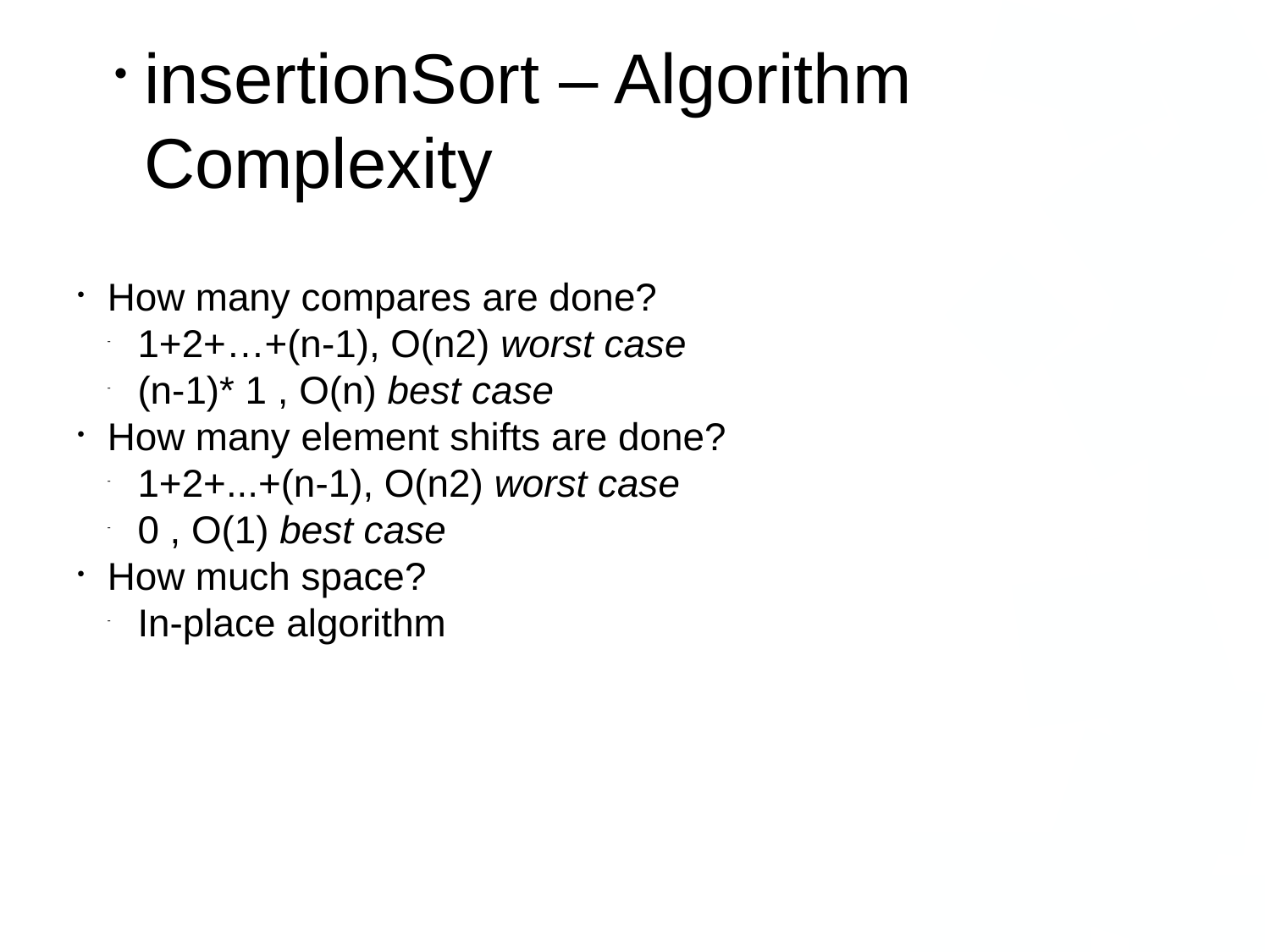

insertionSort – Algorithm Complexity
How many compares are done?
1+2+…+(n-1), O(n2) worst case
(n-1)* 1 , O(n) best case
How many element shifts are done?
1+2+...+(n-1), O(n2) worst case
0 , O(1) best case
How much space?
In-place algorithm